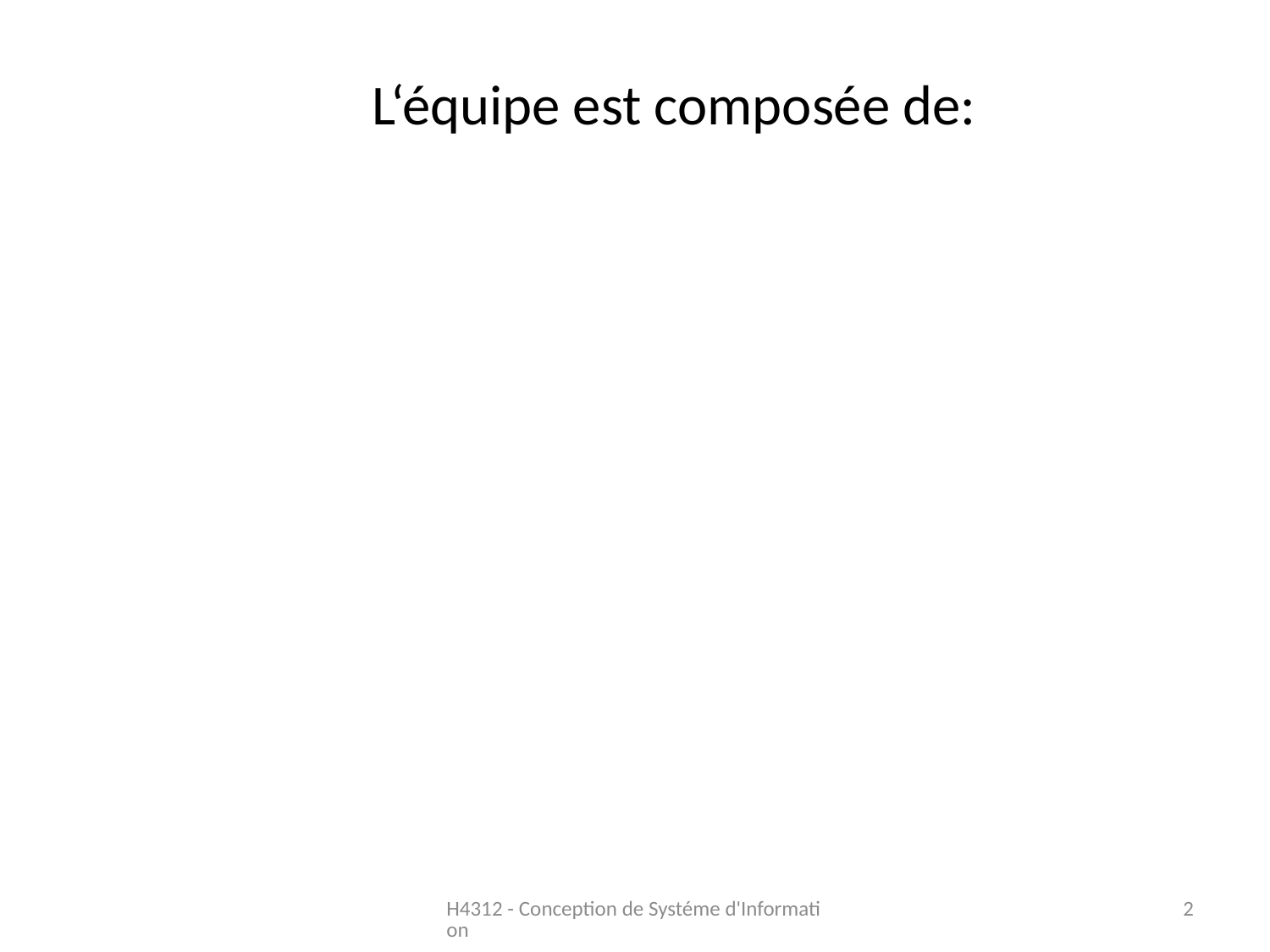

L‘équipe est composée de:
H4312 - Conception de Systéme d'Information
2